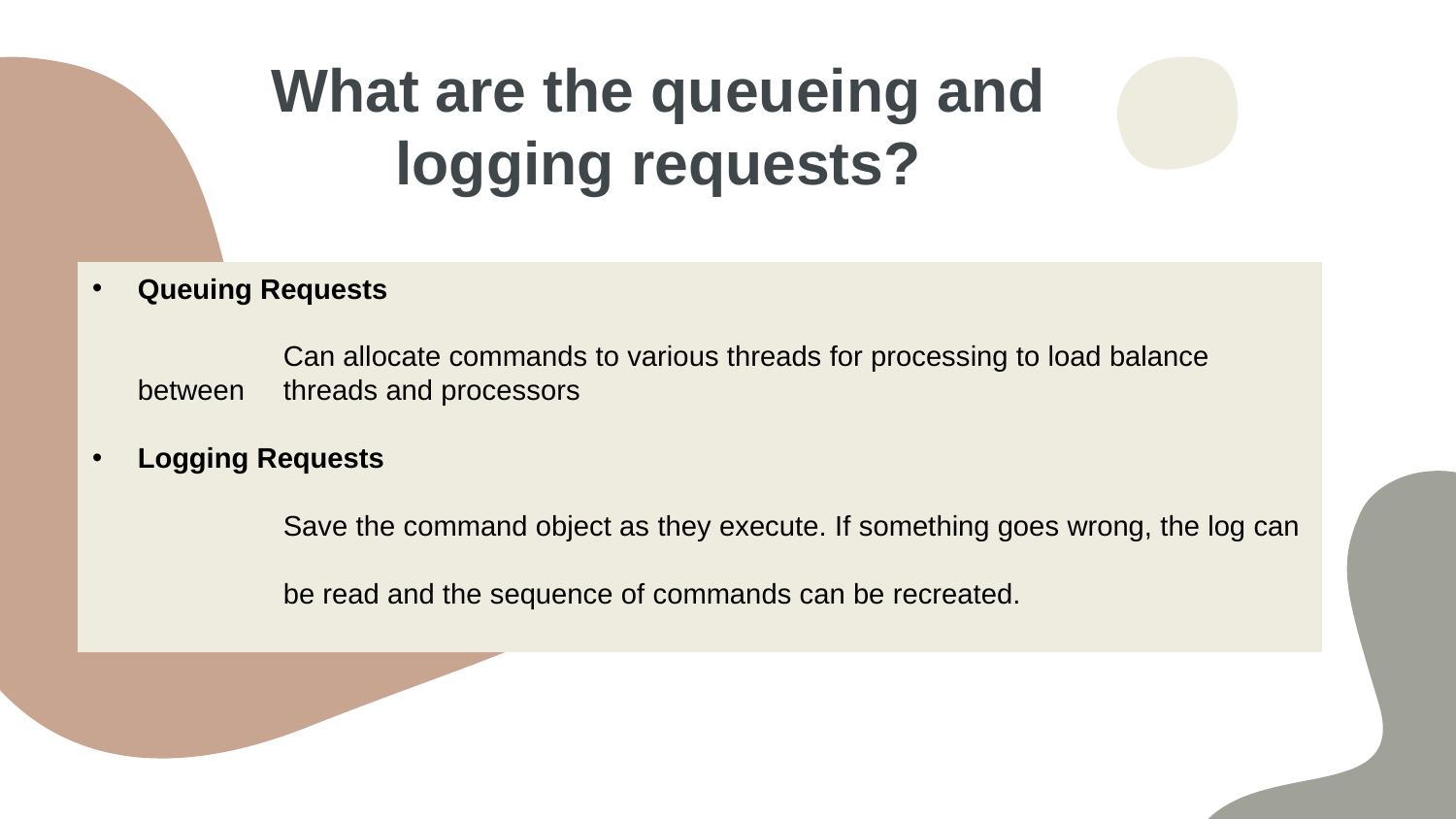

# What are the queueing and logging requests?
Queuing Requests
	Can allocate commands to various threads for processing to load balance between 	threads and processors
Logging Requests
	Save the command object as they execute. If something goes wrong, the log can
	be read and the sequence of commands can be recreated.